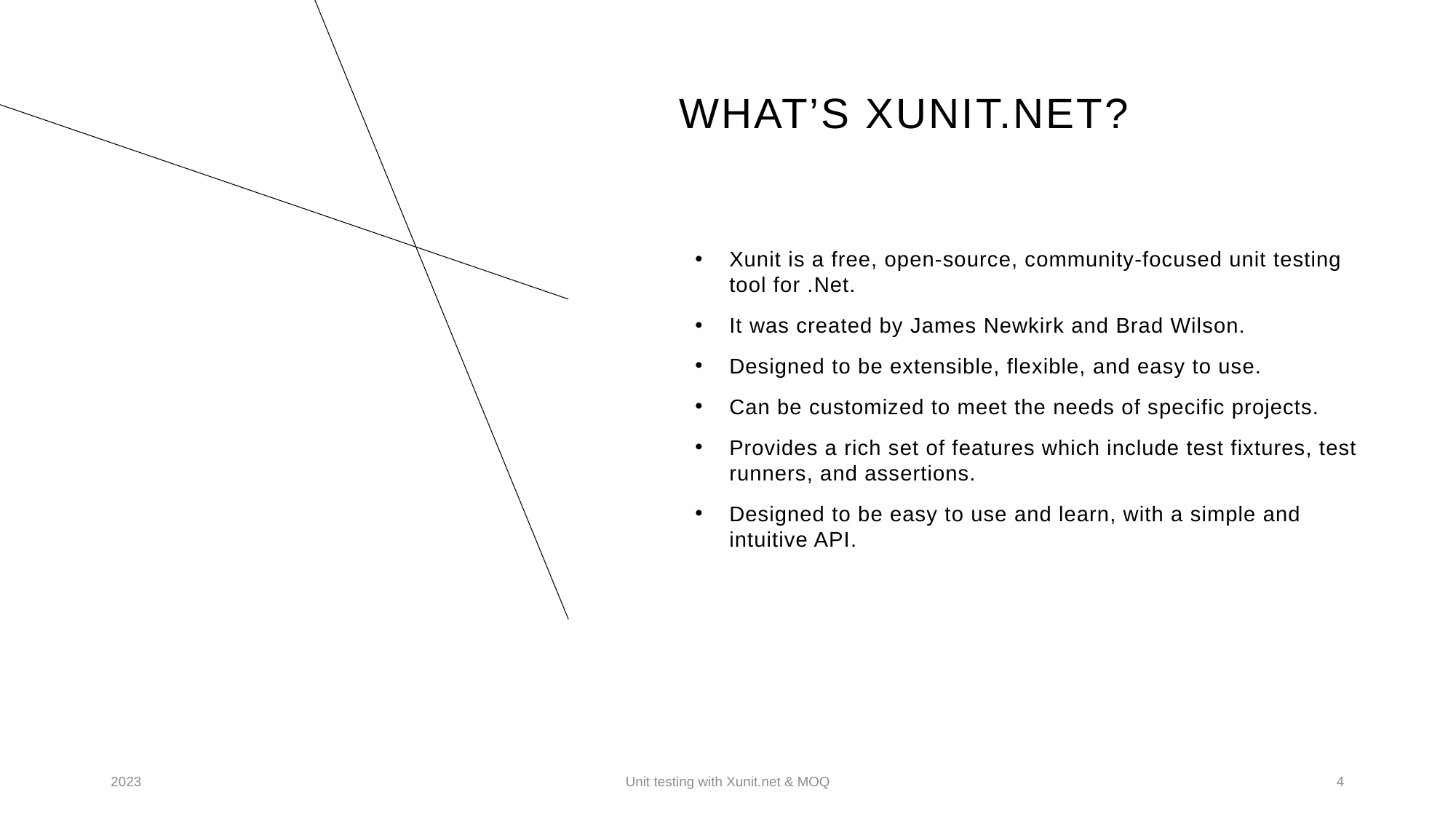

# What’s Xunit.Net?
Xunit is a free, open-source, community-focused unit testing tool for .Net.
It was created by James Newkirk and Brad Wilson.
Designed to be extensible, flexible, and easy to use.
Can be customized to meet the needs of specific projects.
Provides a rich set of features which include test fixtures, test runners, and assertions.
Designed to be easy to use and learn, with a simple and intuitive API.
2023
Unit testing with Xunit.net & MOQ
4